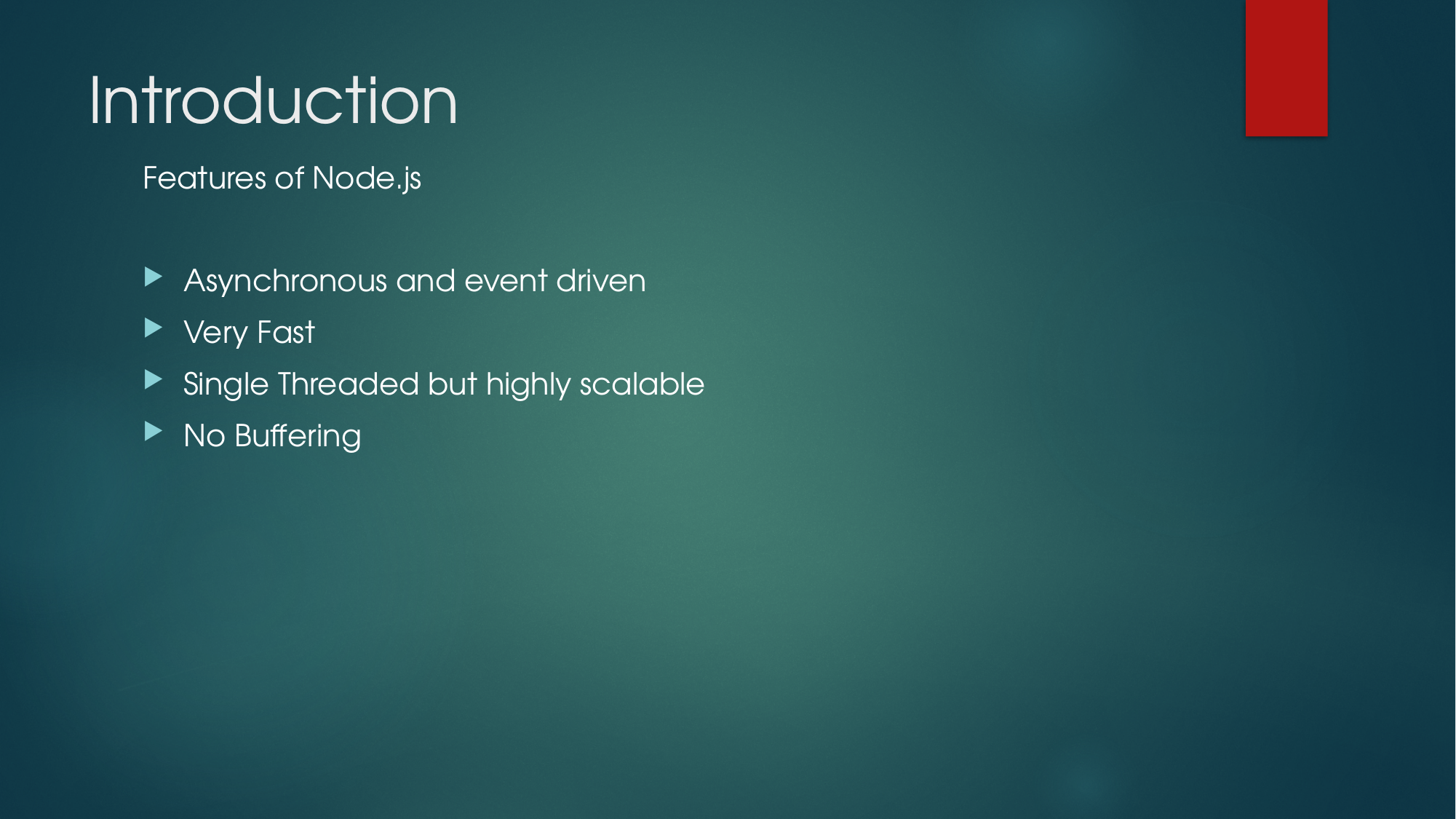

# Introduction
Features of Node.js

Asynchronous and event driven
Very Fast
Single Threaded but highly scalable
No Buffering